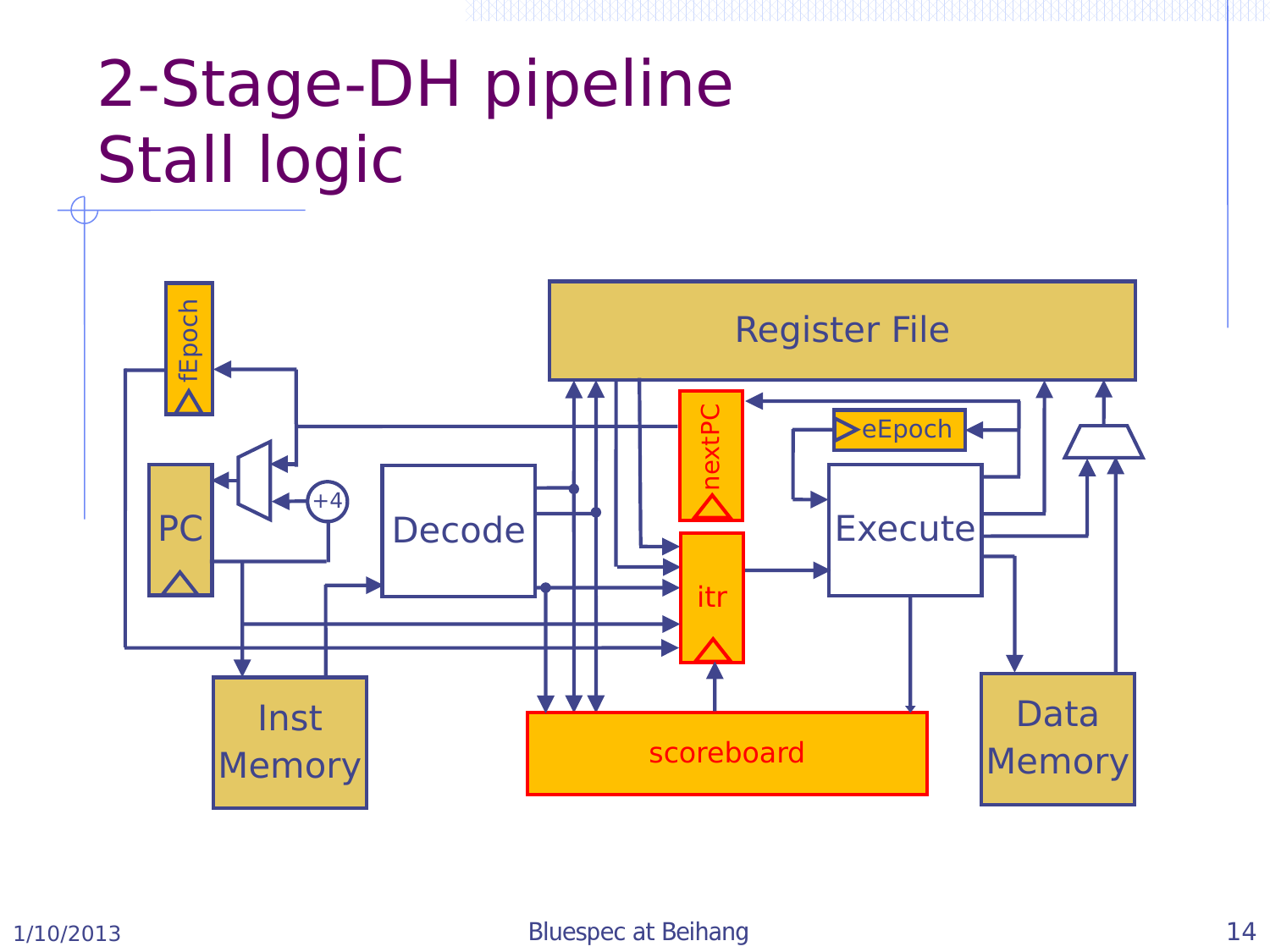

2-Stage-DH pipeline
Stall logic
Register File
  fEpoch

  eEpoch

  nextPC

PC

Execute
Decode

+4

itr

Data
Memory
Inst
Memory
scoreboard
1/10/2013
Bluespec at Beihang
14